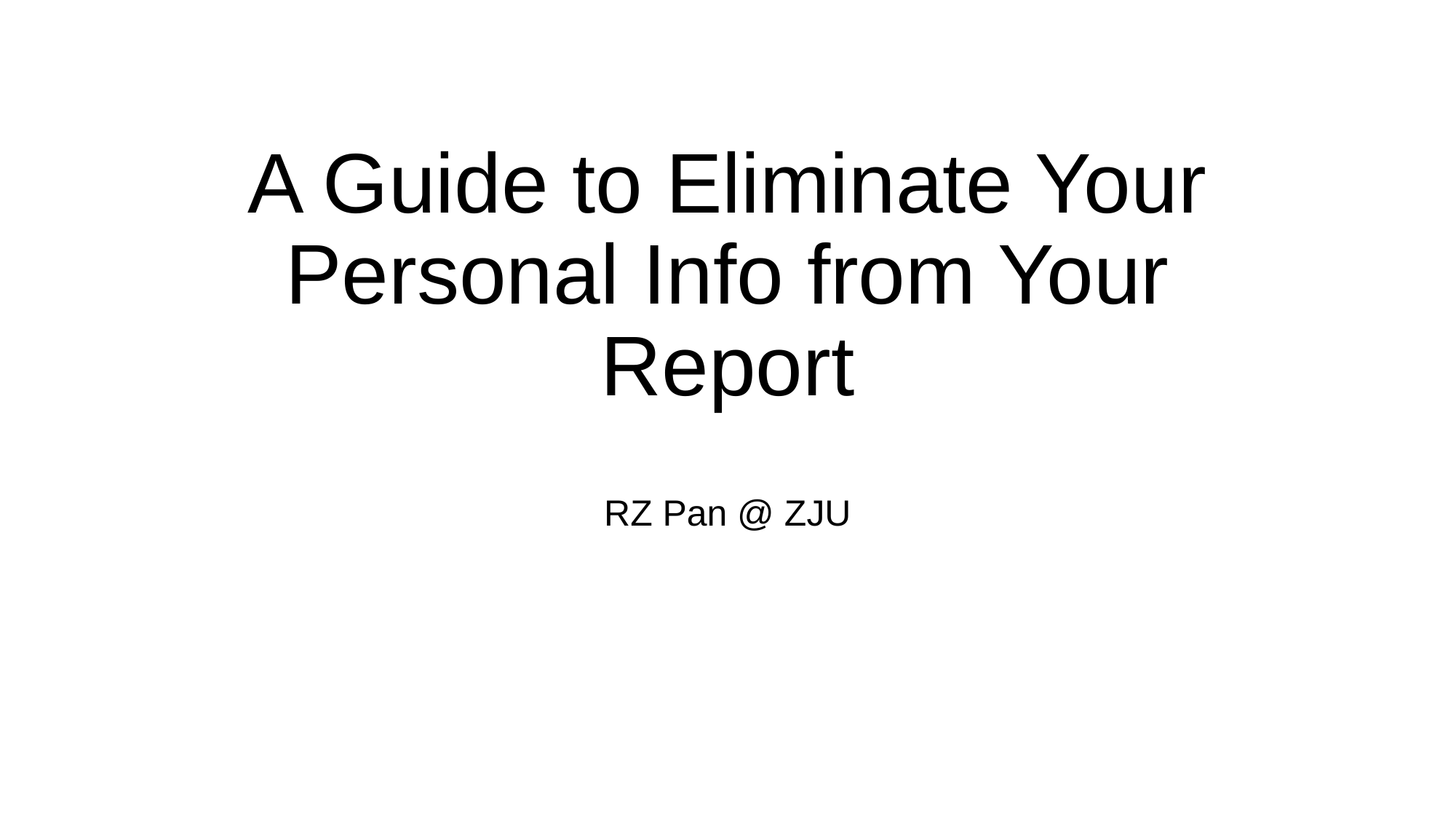

# A Guide to Eliminate Your Personal Info from Your Report

RZ Pan @ ZJU